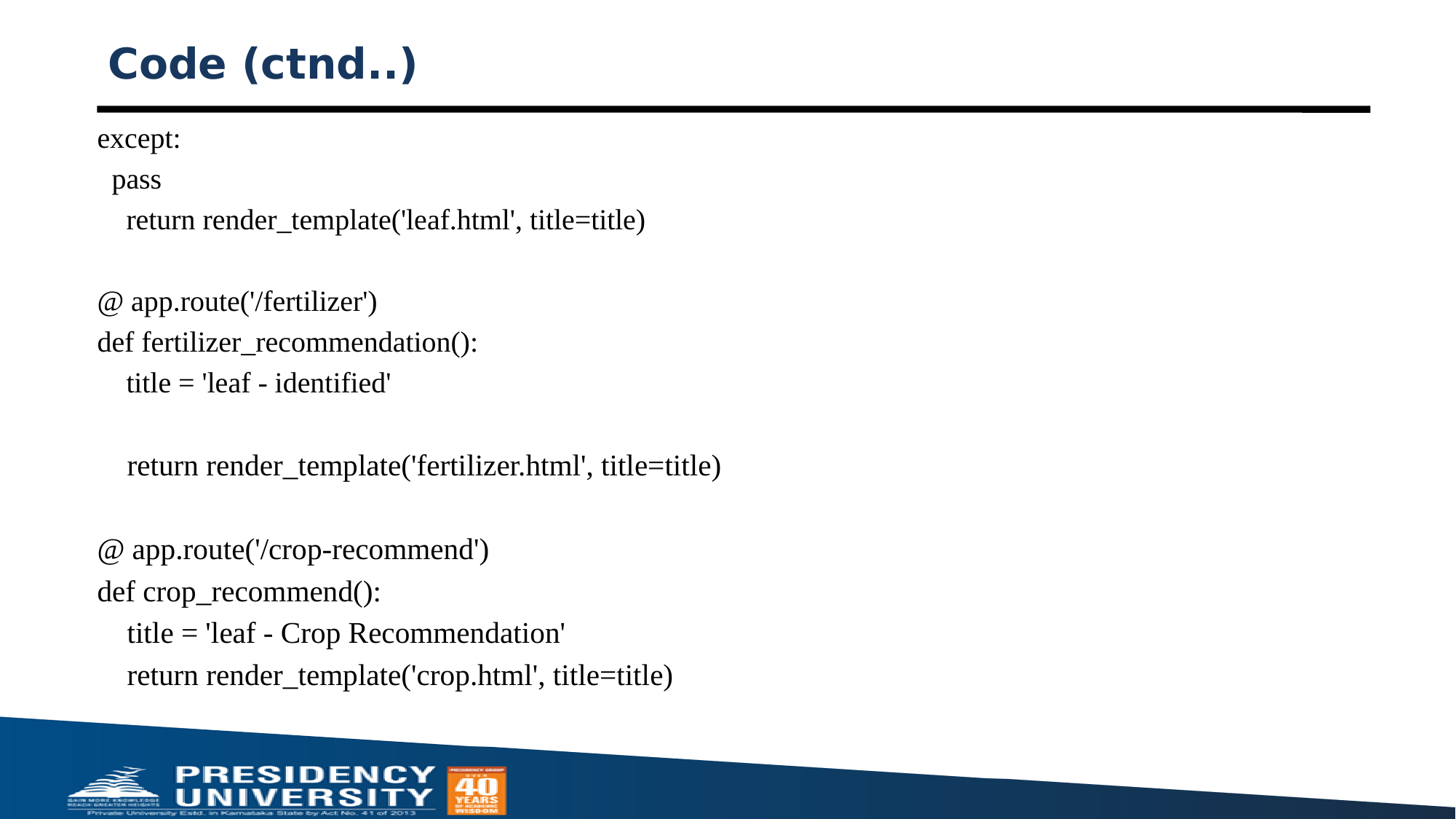

# Code (ctnd..)
except:
  pass
    return render_template('leaf.html', title=title)

@ app.route('/fertilizer')
def fertilizer_recommendation():
    title = 'leaf - identified'

    return render_template('fertilizer.html', title=title)

@ app.route('/crop-recommend')
def crop_recommend():
    title = 'leaf - Crop Recommendation'
    return render_template('crop.html', title=title)